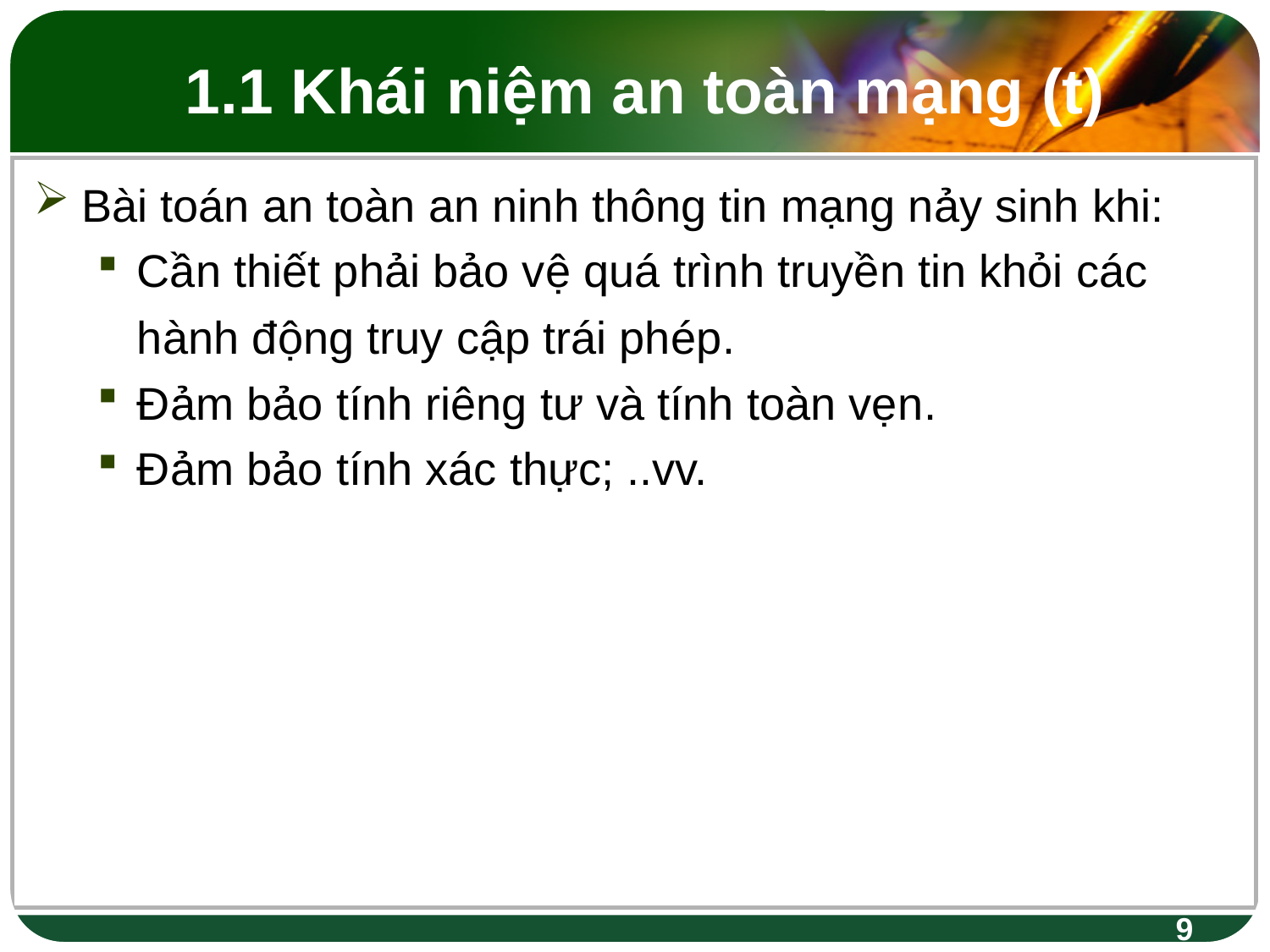

1.1 Khái niệm an toàn mạng (t)
Bài toán an toàn an ninh thông tin mạng nảy sinh khi:
Cần thiết phải bảo vệ quá trình truyền tin khỏi các hành động truy cập trái phép.
Đảm bảo tính riêng tư và tính toàn vẹn.
Đảm bảo tính xác thực; ..vv.